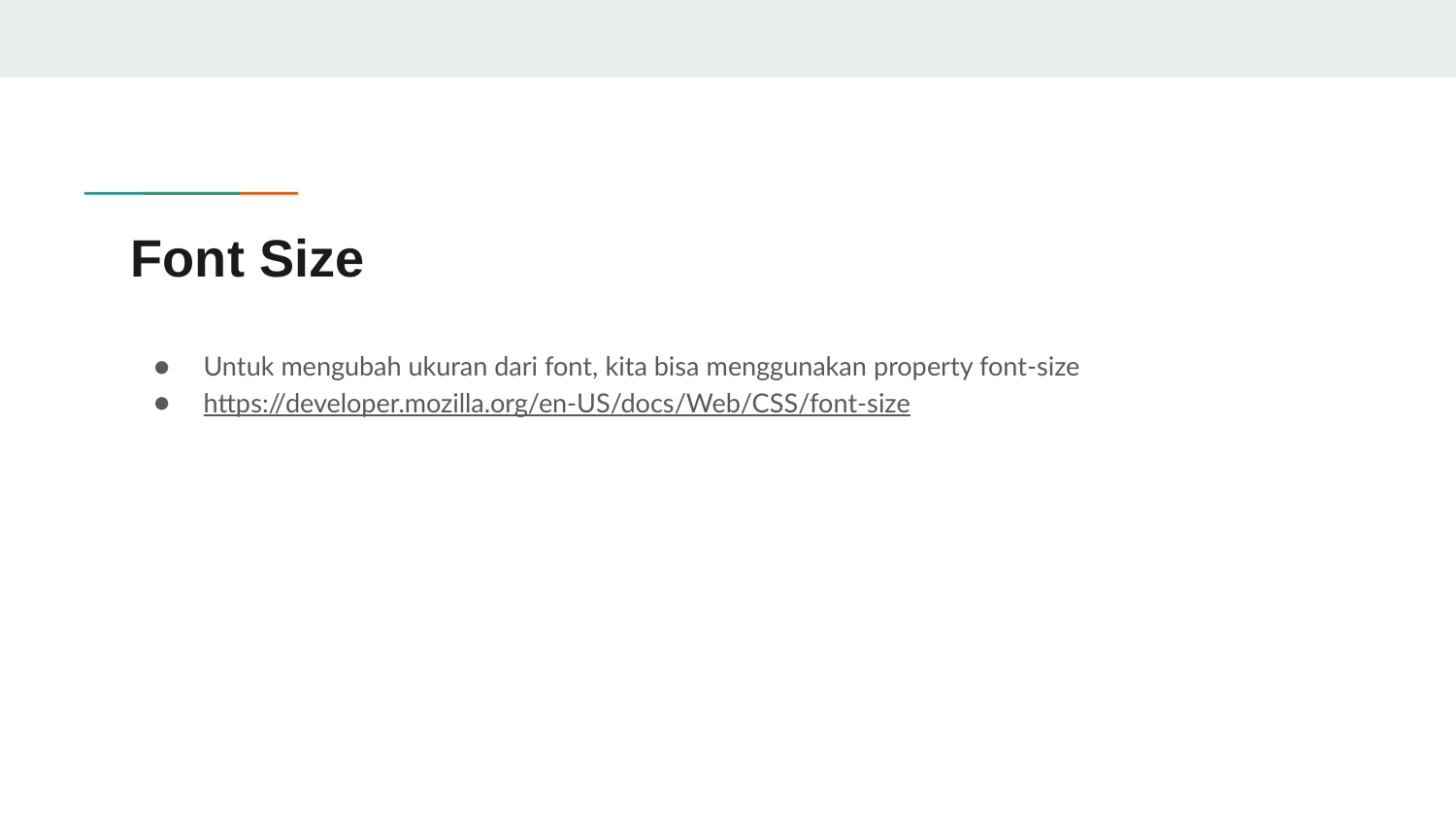

# Font Size
Untuk mengubah ukuran dari font, kita bisa menggunakan property font-size
https://developer.mozilla.org/en-US/docs/Web/CSS/font-size